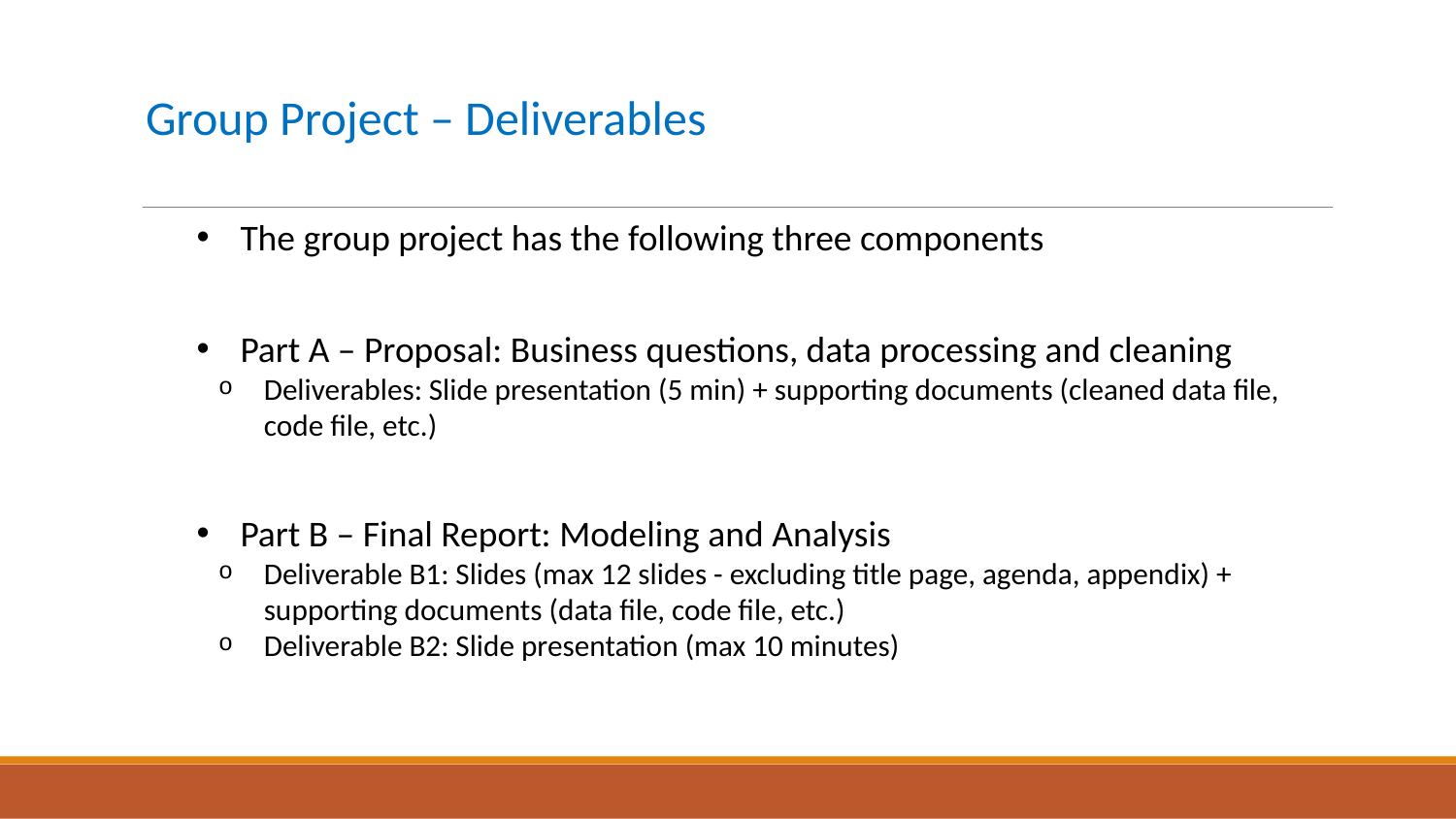

# Group Project – Deliverables
The group project has the following three components

Part A – Proposal: Business questions, data processing and cleaning
Deliverables: Slide presentation (5 min) + supporting documents (cleaned data file, code file, etc.)

Part B – Final Report: Modeling and Analysis
Deliverable B1: Slides (max 12 slides - excluding title page, agenda, appendix) + supporting documents (data file, code file, etc.)
Deliverable B2: Slide presentation (max 10 minutes)